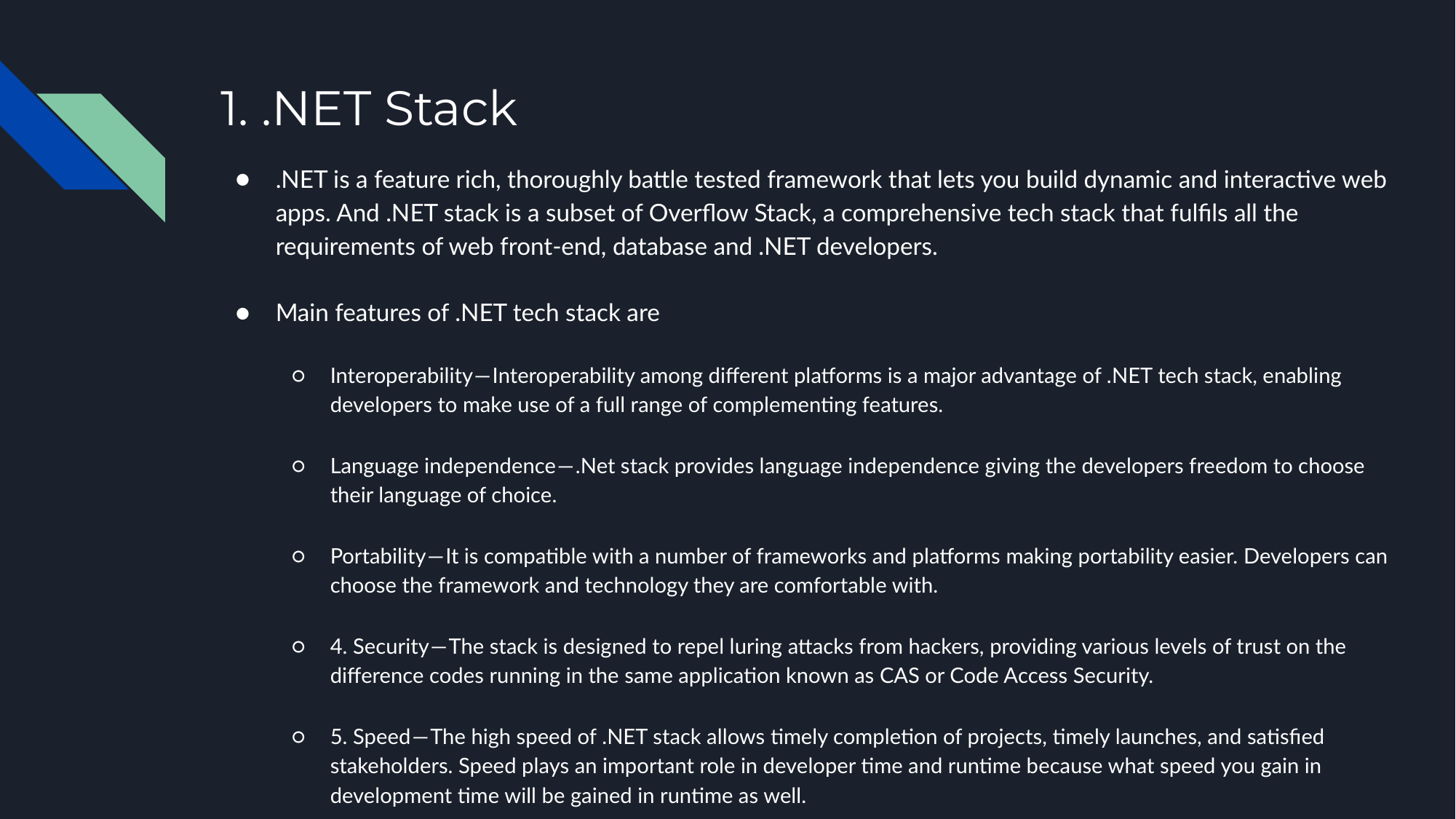

# 1. .NET Stack
.NET is a feature rich, thoroughly battle tested framework that lets you build dynamic and interactive web apps. And .NET stack is a subset of Overflow Stack, a comprehensive tech stack that fulfils all the requirements of web front-end, database and .NET developers.

Main features of .NET tech stack are
Interoperability — Interoperability among different platforms is a major advantage of .NET tech stack, enabling developers to make use of a full range of complementing features.
Language independence — .Net stack provides language independence giving the developers freedom to choose their language of choice.
Portability — It is compatible with a number of frameworks and platforms making portability easier. Developers can choose the framework and technology they are comfortable with.
4. Security — The stack is designed to repel luring attacks from hackers, providing various levels of trust on the difference codes running in the same application known as CAS or Code Access Security.
5. Speed — The high speed of .NET stack allows timely completion of projects, timely launches, and satisfied stakeholders. Speed plays an important role in developer time and runtime because what speed you gain in development time will be gained in runtime as well.